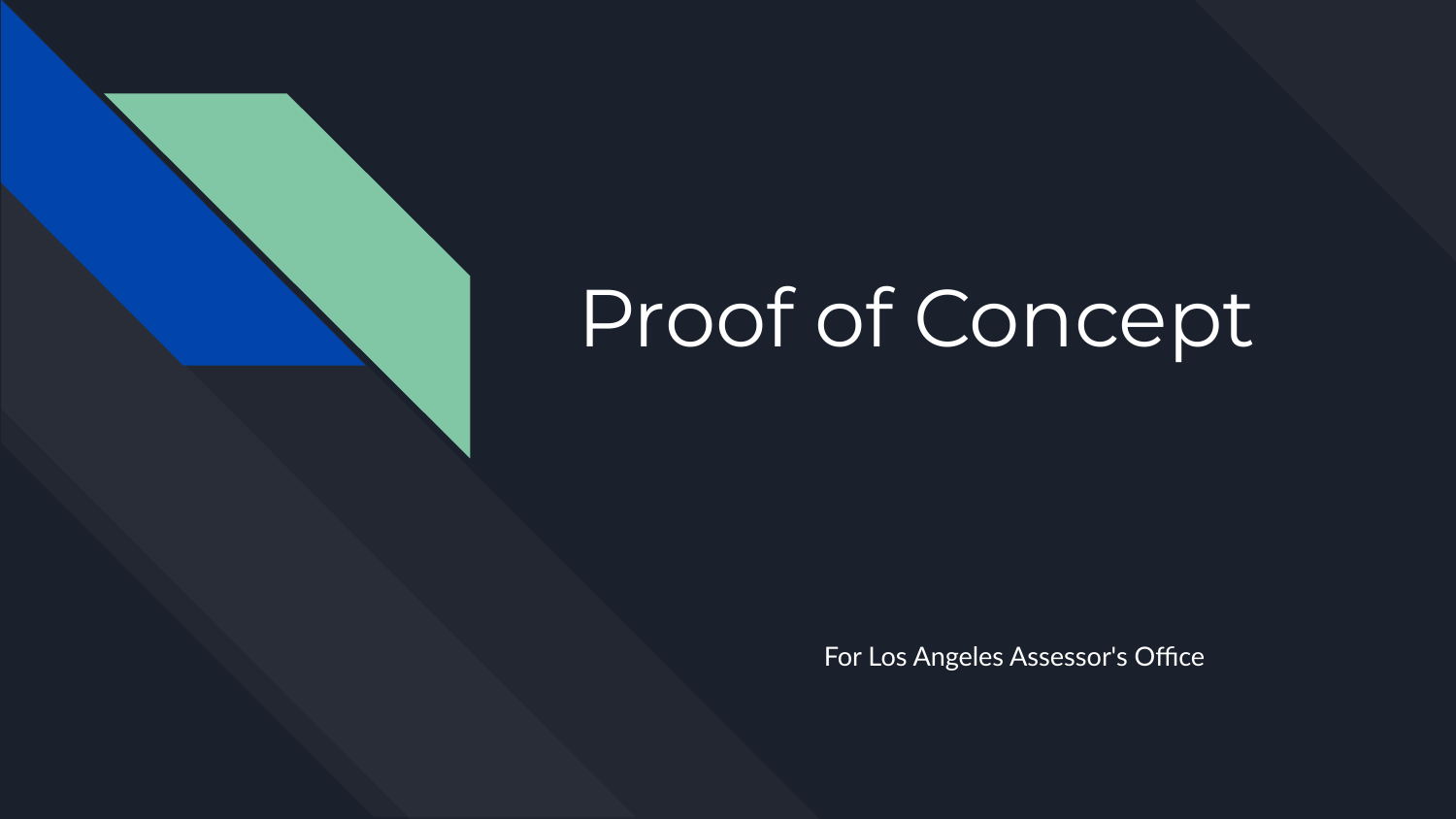

# Proof of Concept
For Los Angeles Assessor's Office